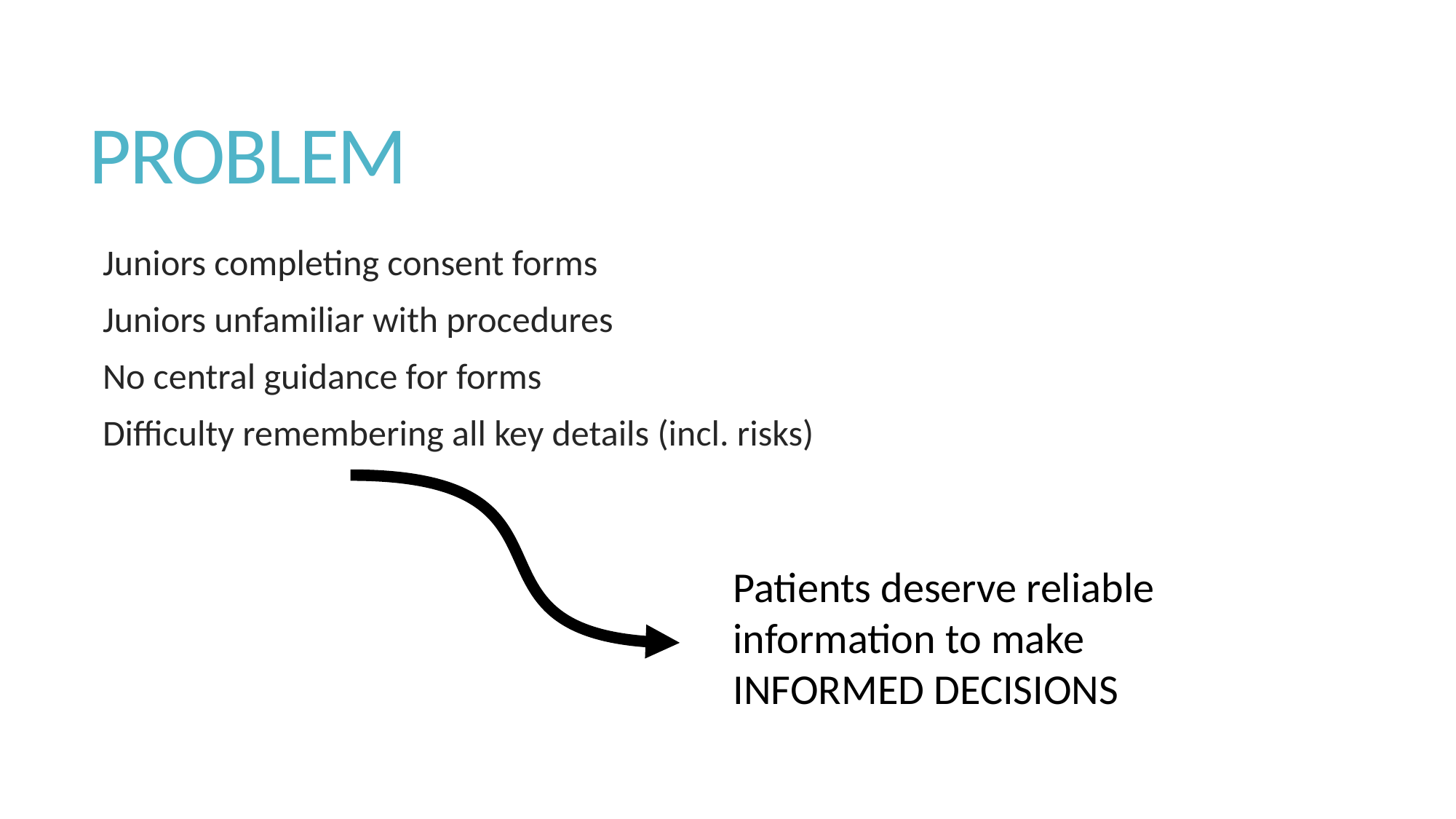

# PROBLEM
Juniors completing consent forms
Juniors unfamiliar with procedures
No central guidance for forms
Difficulty remembering all key details (incl. risks)

Patients deserve reliable information to make INFORMED DECISIONS